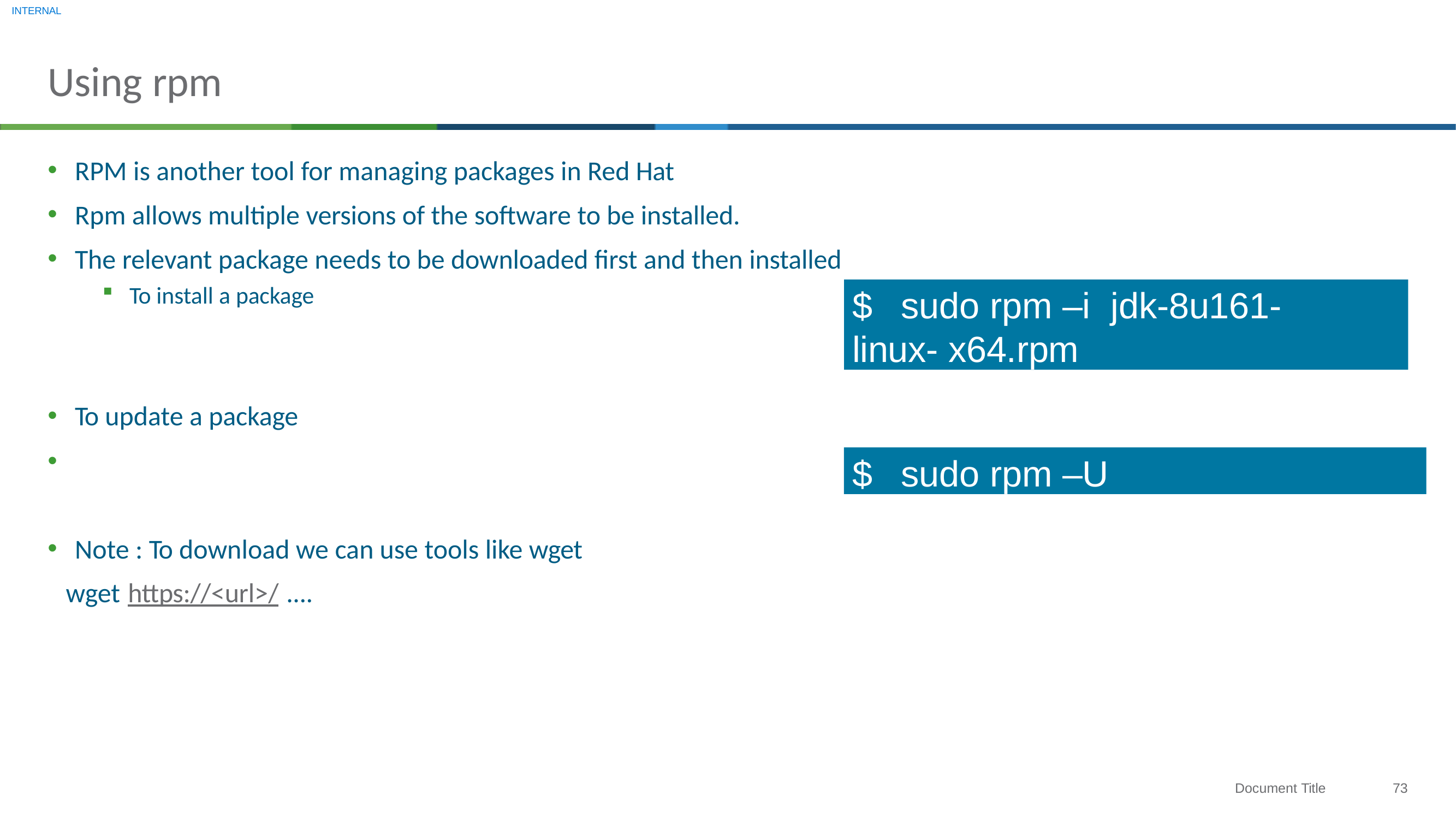

INTERNAL
# Using rpm
RPM is another tool for managing packages in Red Hat
Rpm allows multiple versions of the software to be installed.
The relevant package needs to be downloaded first and then installed
To install a package
$	sudo rpm –i	jdk-8u161-linux- x64.rpm
To update a package
•
$	sudo rpm –U
Note : To download we can use tools like wget
wget https://<url>/ ....
73
Document Title